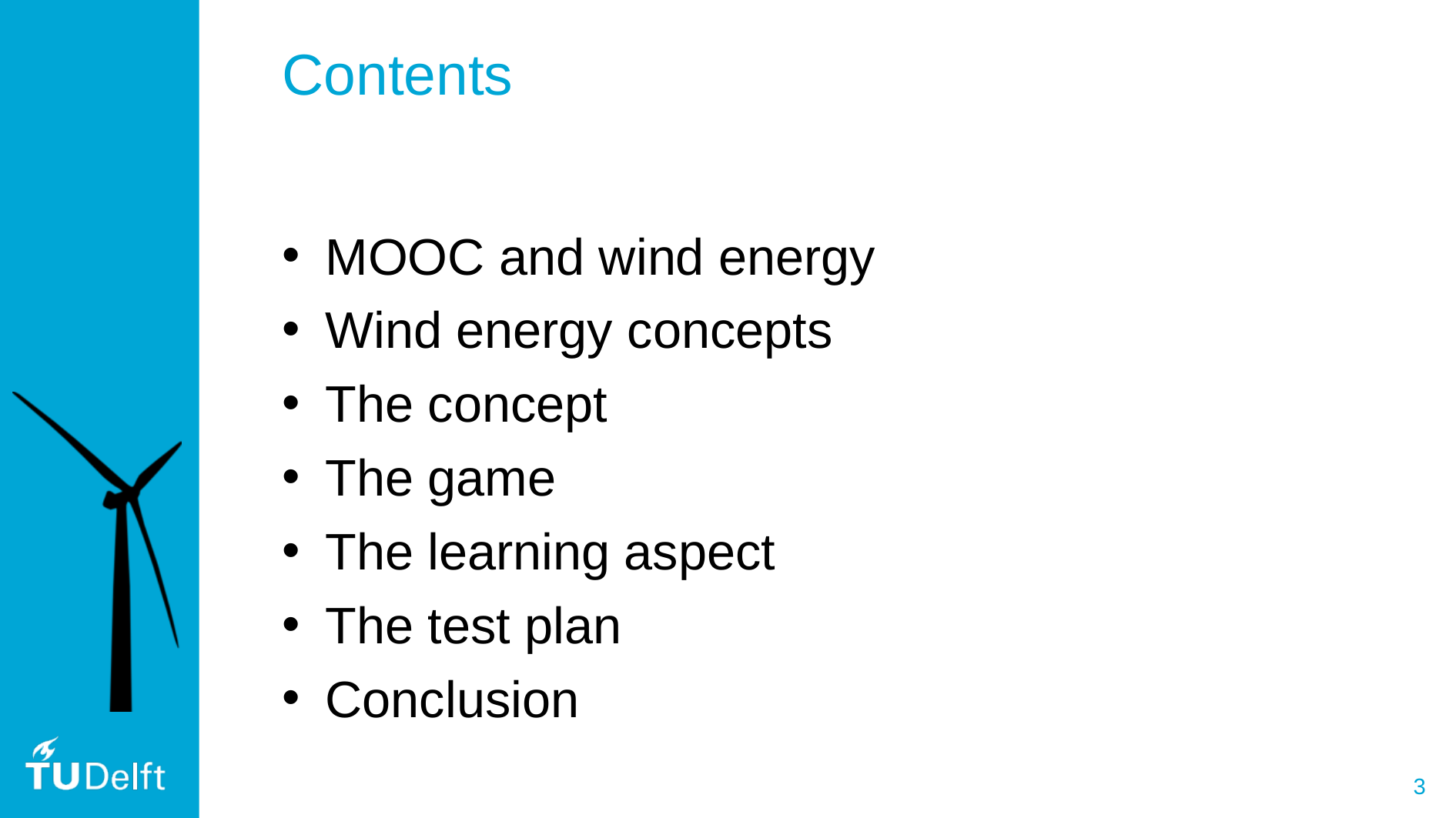

Contents
MOOC and wind energy
Wind energy concepts
The concept
The game
The learning aspect
The test plan
Conclusion